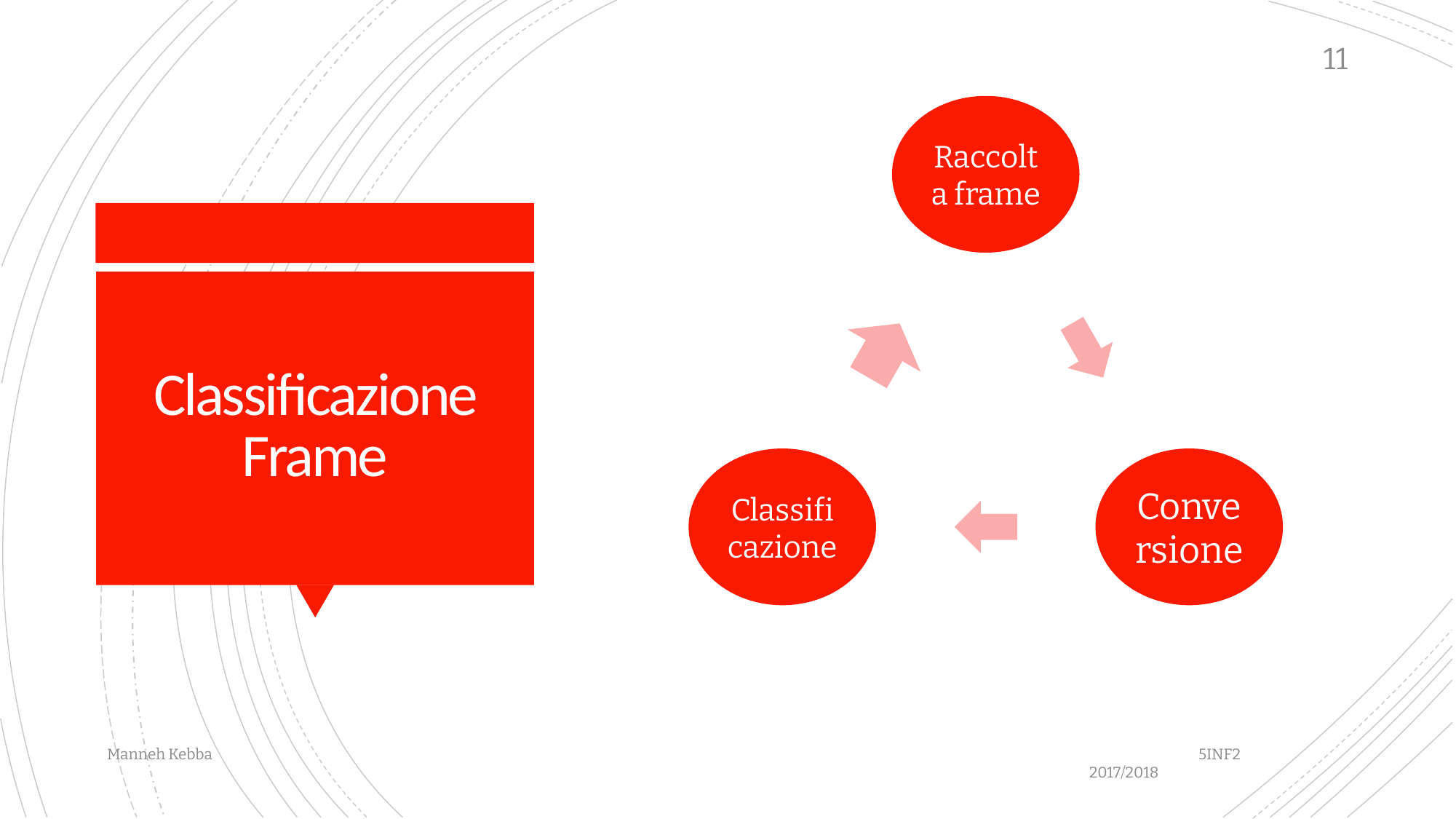

11
Raccolta frame
Conversione
Classificazione
# Classificazione Frame
Manneh Kebba										5INF2										2017/2018